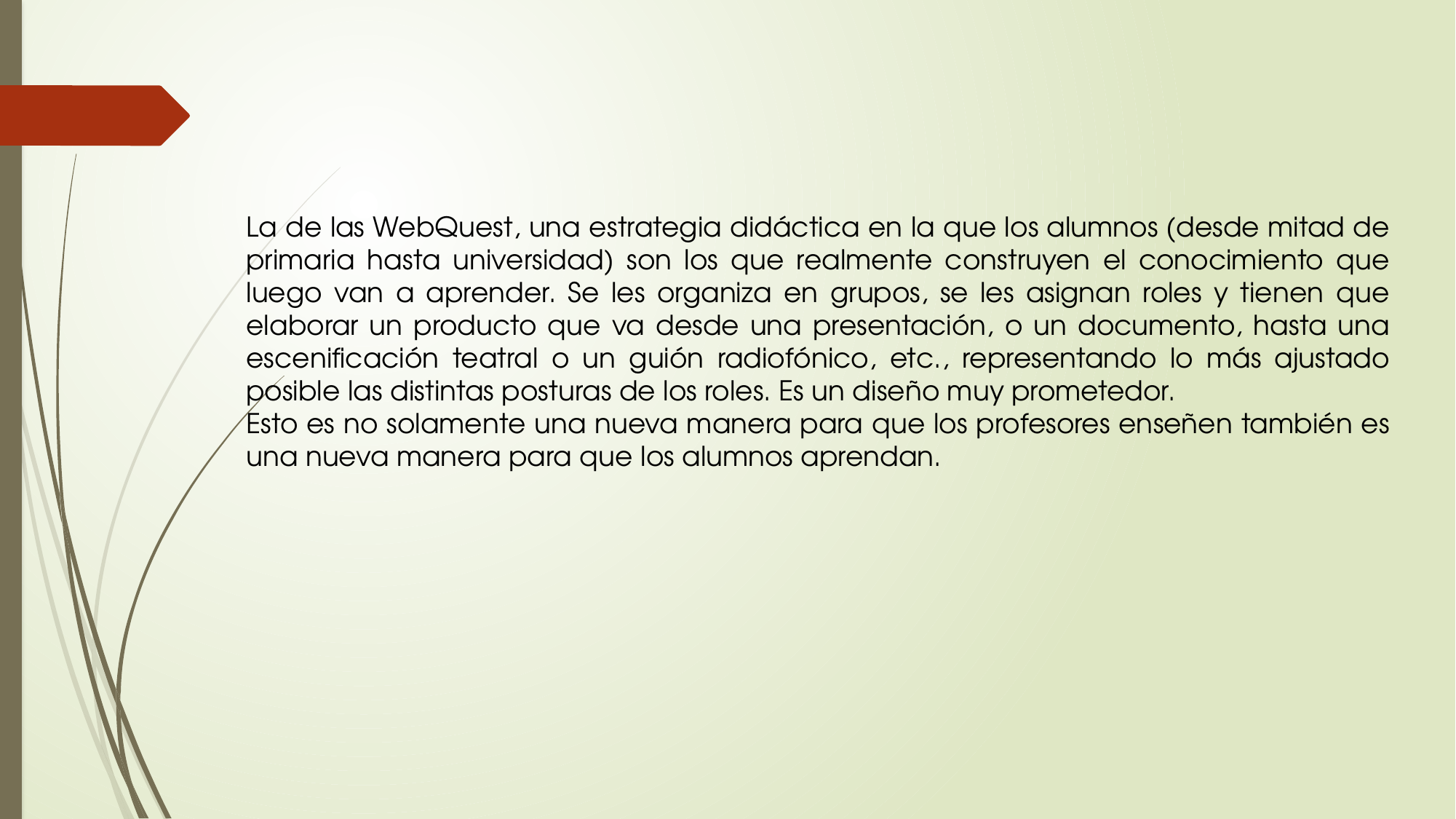

La de las WebQuest, una estrategia didáctica en la que los alumnos (desde mitad de primaria hasta universidad) son los que realmente construyen el conocimiento que luego van a aprender. Se les organiza en grupos, se les asignan roles y tienen que elaborar un producto que va desde una presentación, o un documento, hasta una escenificación teatral o un guión radiofónico, etc., representando lo más ajustado posible las distintas posturas de los roles. Es un diseño muy prometedor.
Esto es no solamente una nueva manera para que los profesores enseñen también es una nueva manera para que los alumnos aprendan.